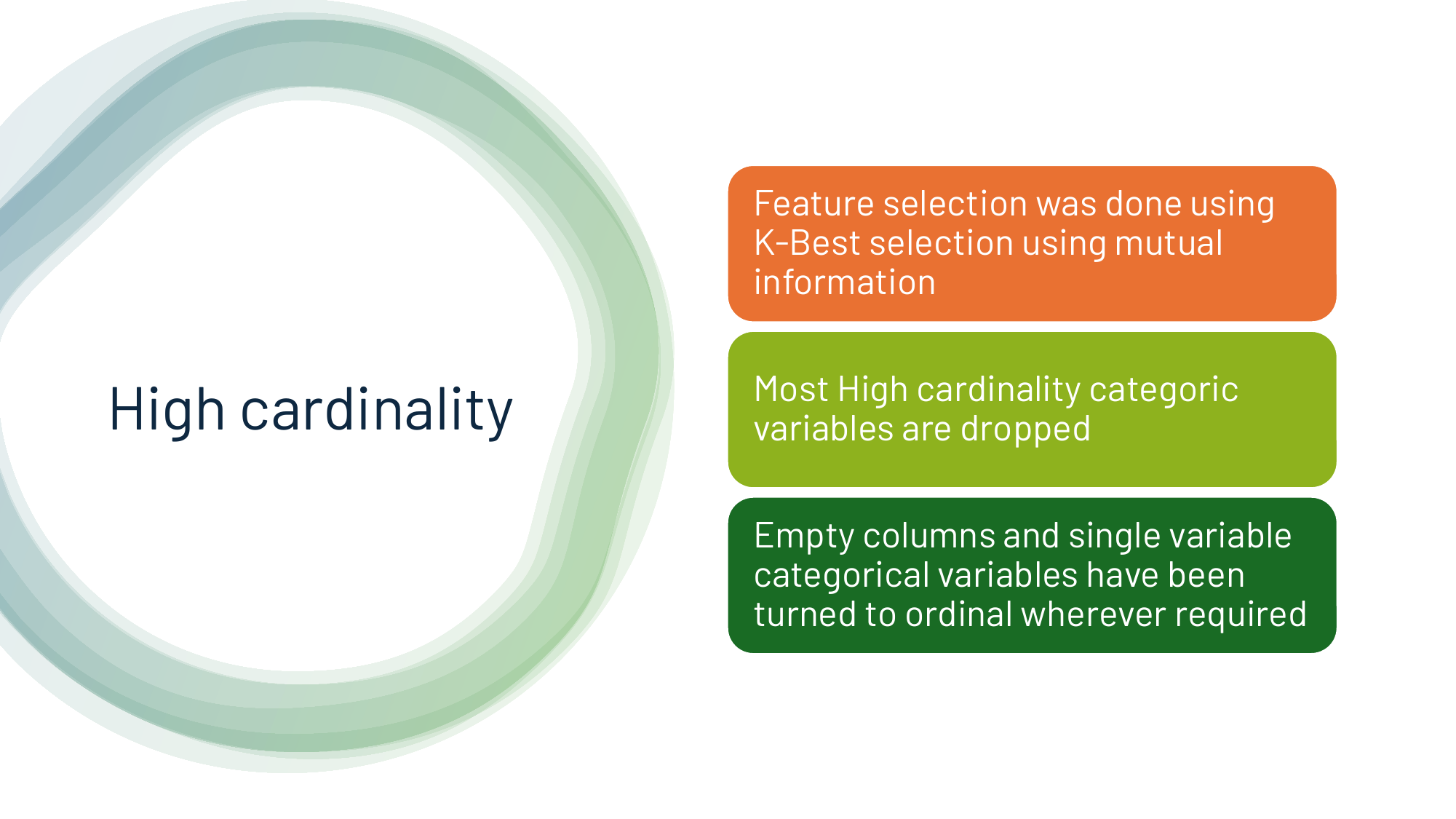

Feature selection was done using K-Best selection using mutual information
Most High cardinality categoric variables are dropped
Empty columns and single variable categorical variables have been turned to ordinal wherever required
# High cardinality